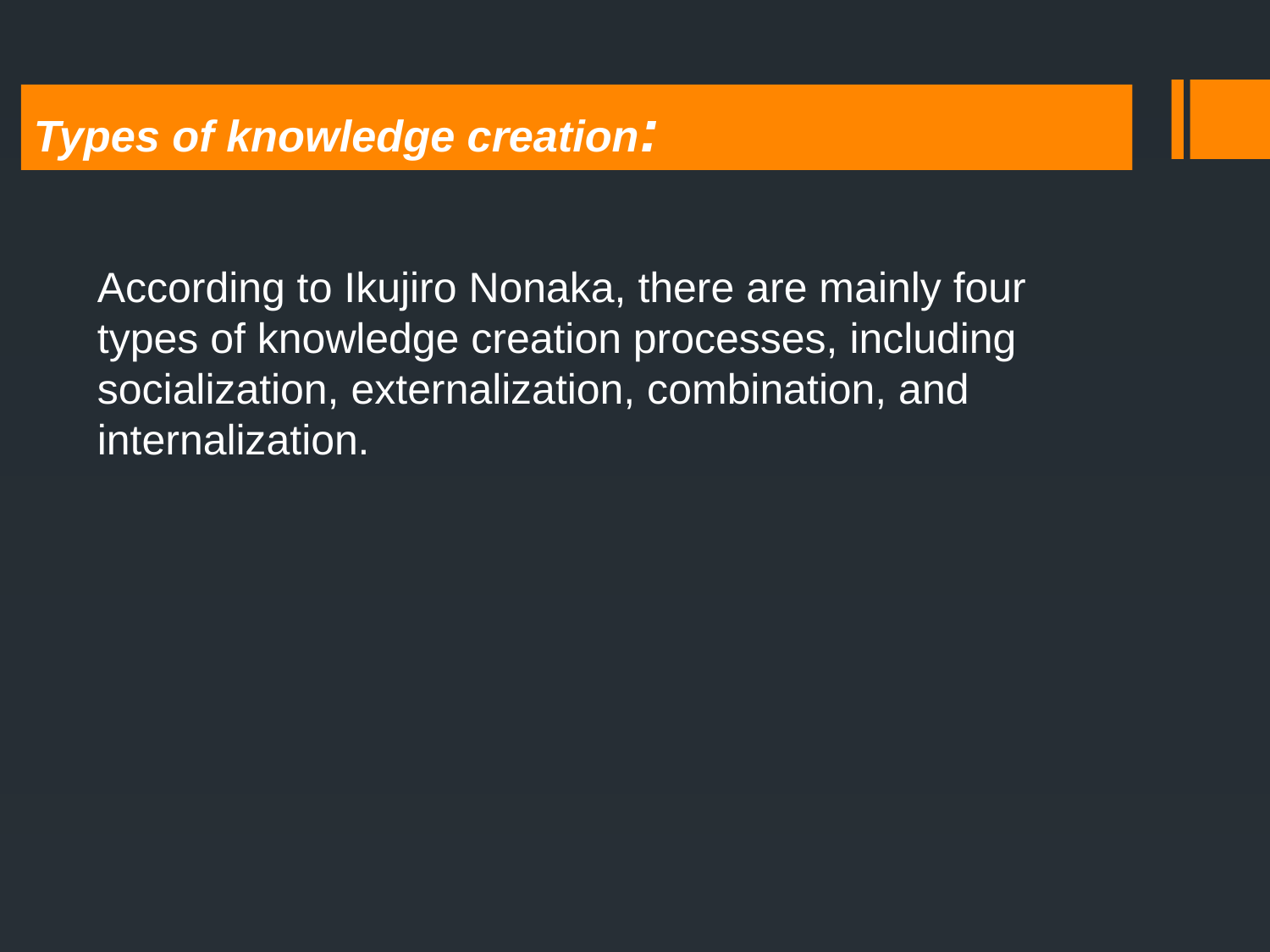

# Types of knowledge creation:
According to Ikujiro Nonaka, there are mainly four types of knowledge creation processes, including socialization, externalization, combination, and internalization.